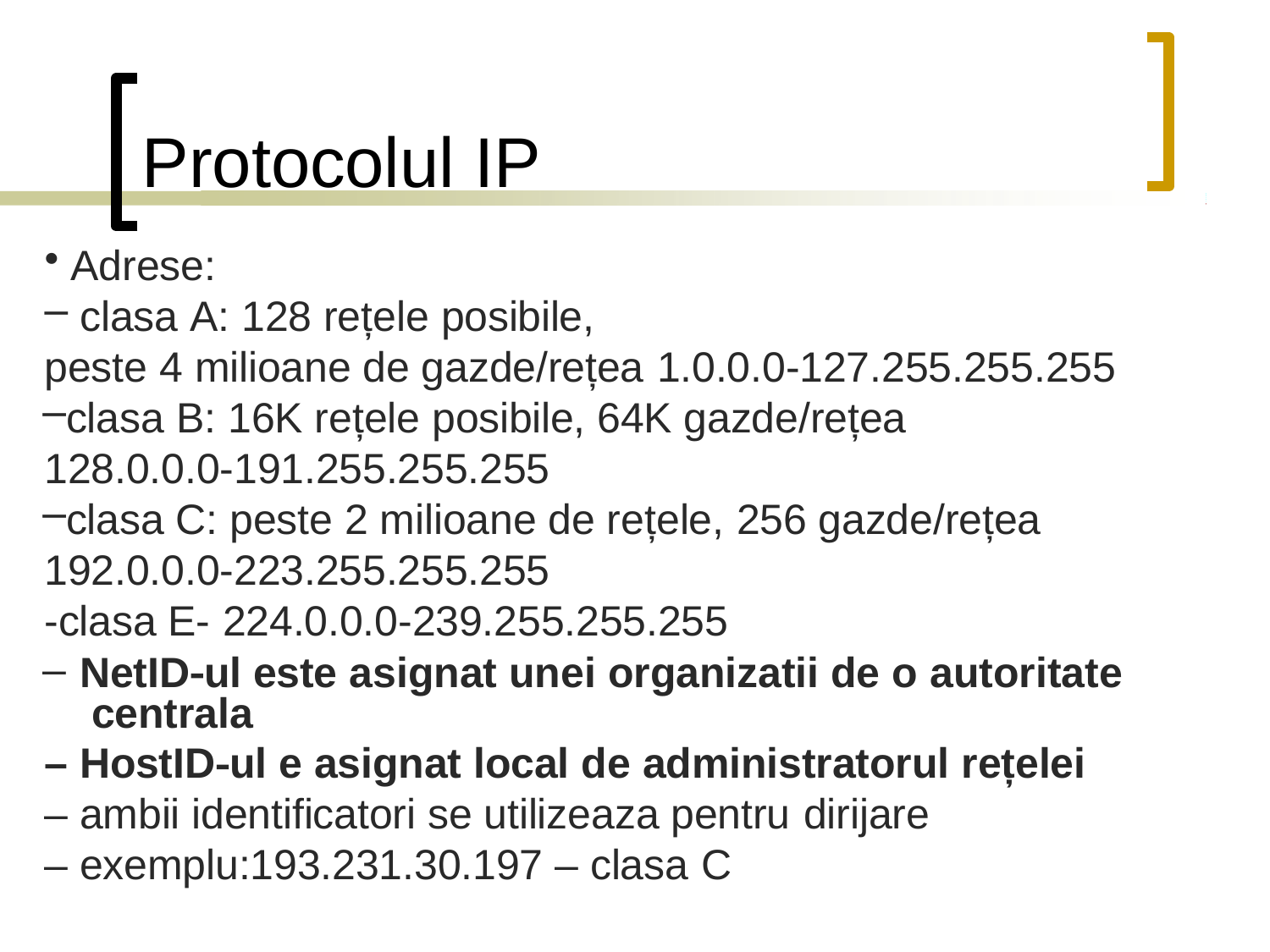

# Protocolul IP

Adrese:
clasa A: 128 rețele posibile,
peste 4 milioane de gazde/rețea 1.0.0.0-127.255.255.255
clasa B: 16K rețele posibile, 64K gazde/rețea  128.0.0.0-191.255.255.255
clasa C: peste 2 milioane de rețele, 256 gazde/rețea  192.0.0.0-223.255.255.255
-clasa E- 224.0.0.0-239.255.255.255
NetID‐ul este asignat unei organizatii de o autoritate  centrala
– HostID‐ul e asignat local de administratorul rețelei
– ambii identificatori se utilizeaza pentru dirijare
– exemplu:193.231.30.197 – clasa C